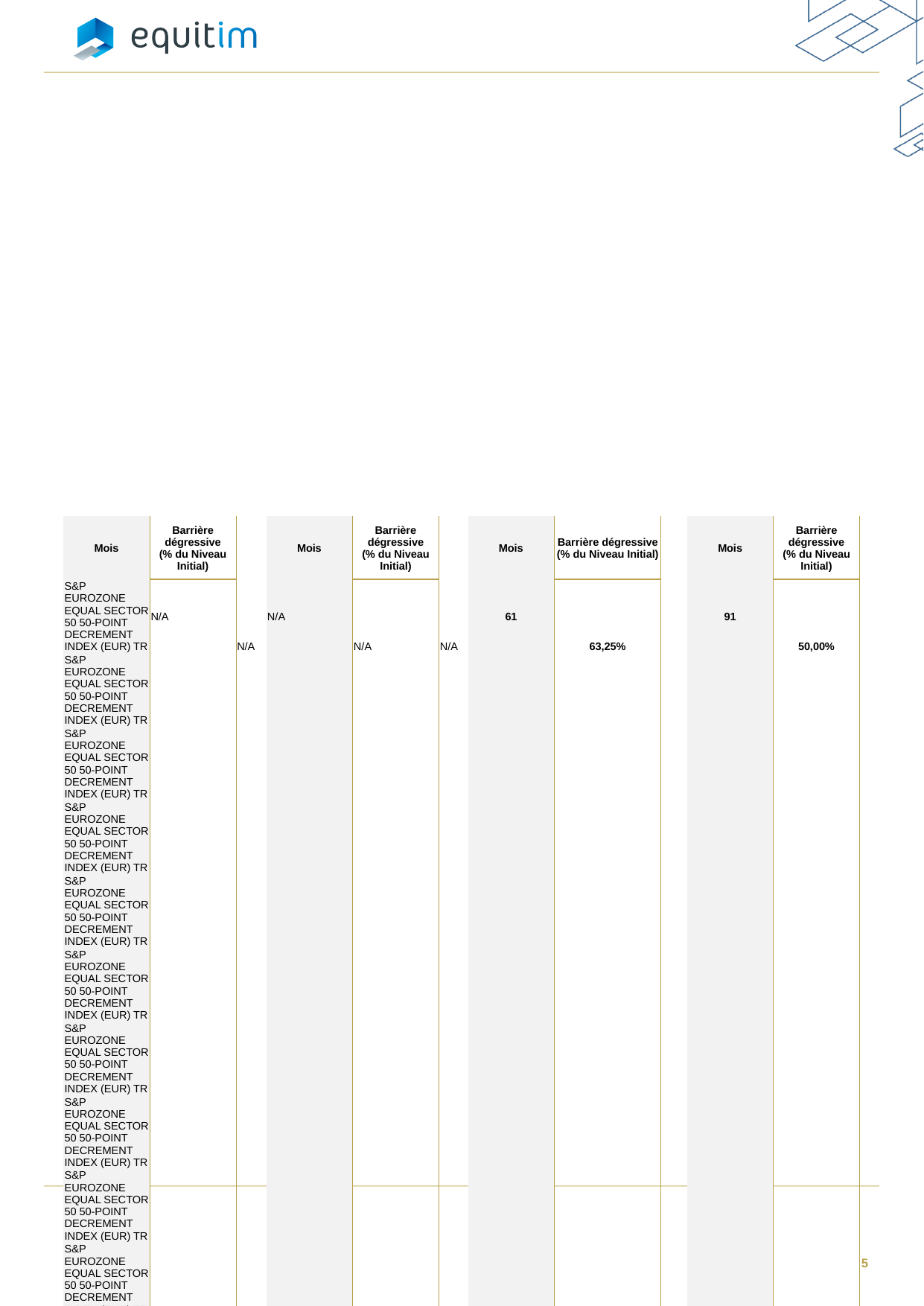

| Mois | Barrière dégressive (% du Niveau Initial) |  | Mois | Barrière dégressive (% du Niveau Initial) |  | Mois | Barrière dégressive (% du Niveau Initial) |  | Mois | Barrière dégressive (% du Niveau Initial) |
| --- | --- | --- | --- | --- | --- | --- | --- | --- | --- | --- |
| S&P EUROZONE EQUAL SECTOR 50 50-POINT DECREMENT INDEX (EUR) TR | N/A | N/A | N/A | N/A | N/A | 61 | 63,25% |  | 91 | 50,00% |
| S&P EUROZONE EQUAL SECTOR 50 50-POINT DECREMENT INDEX (EUR) TR |  |  |  |  |  |  |  |  |  |  |
| S&P EUROZONE EQUAL SECTOR 50 50-POINT DECREMENT INDEX (EUR) TR |  |  |  |  |  |  |  |  |  |  |
| S&P EUROZONE EQUAL SECTOR 50 50-POINT DECREMENT INDEX (EUR) TR |  |  |  |  |  |  |  |  |  |  |
| S&P EUROZONE EQUAL SECTOR 50 50-POINT DECREMENT INDEX (EUR) TR |  |  |  |  |  |  |  |  |  |  |
| S&P EUROZONE EQUAL SECTOR 50 50-POINT DECREMENT INDEX (EUR) TR |  |  |  |  |  |  |  |  |  |  |
| S&P EUROZONE EQUAL SECTOR 50 50-POINT DECREMENT INDEX (EUR) TR |  |  |  |  |  |  |  |  |  |  |
| S&P EUROZONE EQUAL SECTOR 50 50-POINT DECREMENT INDEX (EUR) TR |  |  |  |  |  |  |  |  |  |  |
| S&P EUROZONE EQUAL SECTOR 50 50-POINT DECREMENT INDEX (EUR) TR |  |  |  |  |  |  |  |  |  |  |
| S&P EUROZONE EQUAL SECTOR 50 50-POINT DECREMENT INDEX (EUR) TR |  |  |  |  |  |  |  |  |  |  |
| S&P EUROZONE EQUAL SECTOR 50 50-POINT DECREMENT INDEX (EUR) TR |  |  |  |  |  |  |  |  |  |  |
| S&P EUROZONE EQUAL SECTOR 50 50-POINT DECREMENT INDEX (EUR) TR |  |  |  |  |  |  |  |  |  |  |
| S&P EUROZONE EQUAL SECTOR 50 50-POINT DECREMENT INDEX (EUR) TR |  |  |  |  |  |  |  |  |  |  |
| S&P EUROZONE EQUAL SECTOR 50 50-POINT DECREMENT INDEX (EUR) TR |  |  |  |  |  |  |  |  |  |  |
| S&P EUROZONE EQUAL SECTOR 50 50-POINT DECREMENT INDEX (EUR) TR |  |  |  |  |  |  |  |  |  |  |
| S&P EUROZONE EQUAL SECTOR 50 50-POINT DECREMENT INDEX (EUR) TR |  |  |  |  |  |  |  |  |  |  |
| S&P EUROZONE EQUAL SECTOR 50 50-POINT DECREMENT INDEX (EUR) TR |  |  |  |  |  |  |  |  |  |  |
| S&P EUROZONE EQUAL SECTOR 50 50-POINT DECREMENT INDEX (EUR) TR |  |  |  |  |  |  |  |  |  |  |
| S&P EUROZONE EQUAL SECTOR 50 50-POINT DECREMENT INDEX (EUR) TR |  |  |  |  |  |  |  |  |  |  |
| S&P EUROZONE EQUAL SECTOR 50 50-POINT DECREMENT INDEX (EUR) TR |  |  |  |  |  |  |  |  |  |  |
| S&P EUROZONE EQUAL SECTOR 50 50-POINT DECREMENT INDEX (EUR) TR |  |  |  |  |  |  |  |  |  |  |
| S&P EUROZONE EQUAL SECTOR 50 50-POINT DECREMENT INDEX (EUR) TR |  |  |  |  |  |  |  |  |  |  |
| S&P EUROZONE EQUAL SECTOR 50 50-POINT DECREMENT INDEX (EUR) TR |  |  |  |  |  |  |  |  |  |  |
| S&P EUROZONE EQUAL SECTOR 50 50-POINT DECREMENT INDEX (EUR) TR |  |  |  |  |  |  |  |  |  |  |
| S&P EUROZONE EQUAL SECTOR 50 50-POINT DECREMENT INDEX (EUR) TR |  |  |  |  |  |  |  |  |  |  |
| S&P EUROZONE EQUAL SECTOR 50 50-POINT DECREMENT INDEX (EUR) TR |  |  |  |  |  |  |  |  |  |  |
| S&P EUROZONE EQUAL SECTOR 50 50-POINT DECREMENT INDEX (EUR) TR |  |  |  |  |  |  |  |  |  |  |
| S&P EUROZONE EQUAL SECTOR 50 50-POINT DECREMENT INDEX (EUR) TR |  |  |  |  |  |  |  |  |  |  |
| S&P EUROZONE EQUAL SECTOR 50 50-POINT DECREMENT INDEX (EUR) TR |  |  |  |  |  |  |  |  |  |  |
| S&P EUROZONE EQUAL SECTOR 50 50-POINT DECREMENT INDEX (EUR) TR |  |  |  |  |  |  |  |  |  |  |
5